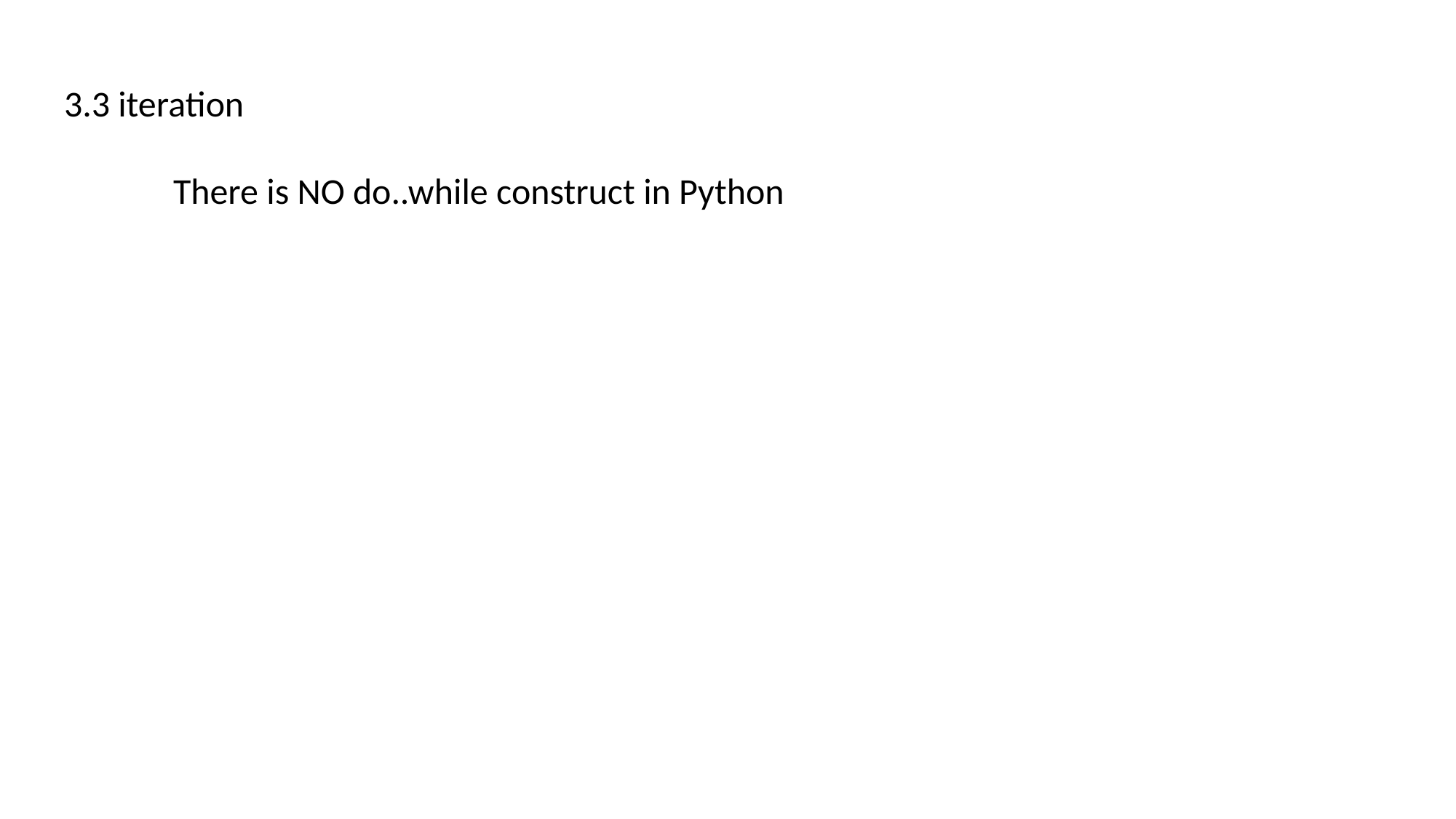

3.3 iteration

	There is NO do..while construct in Python